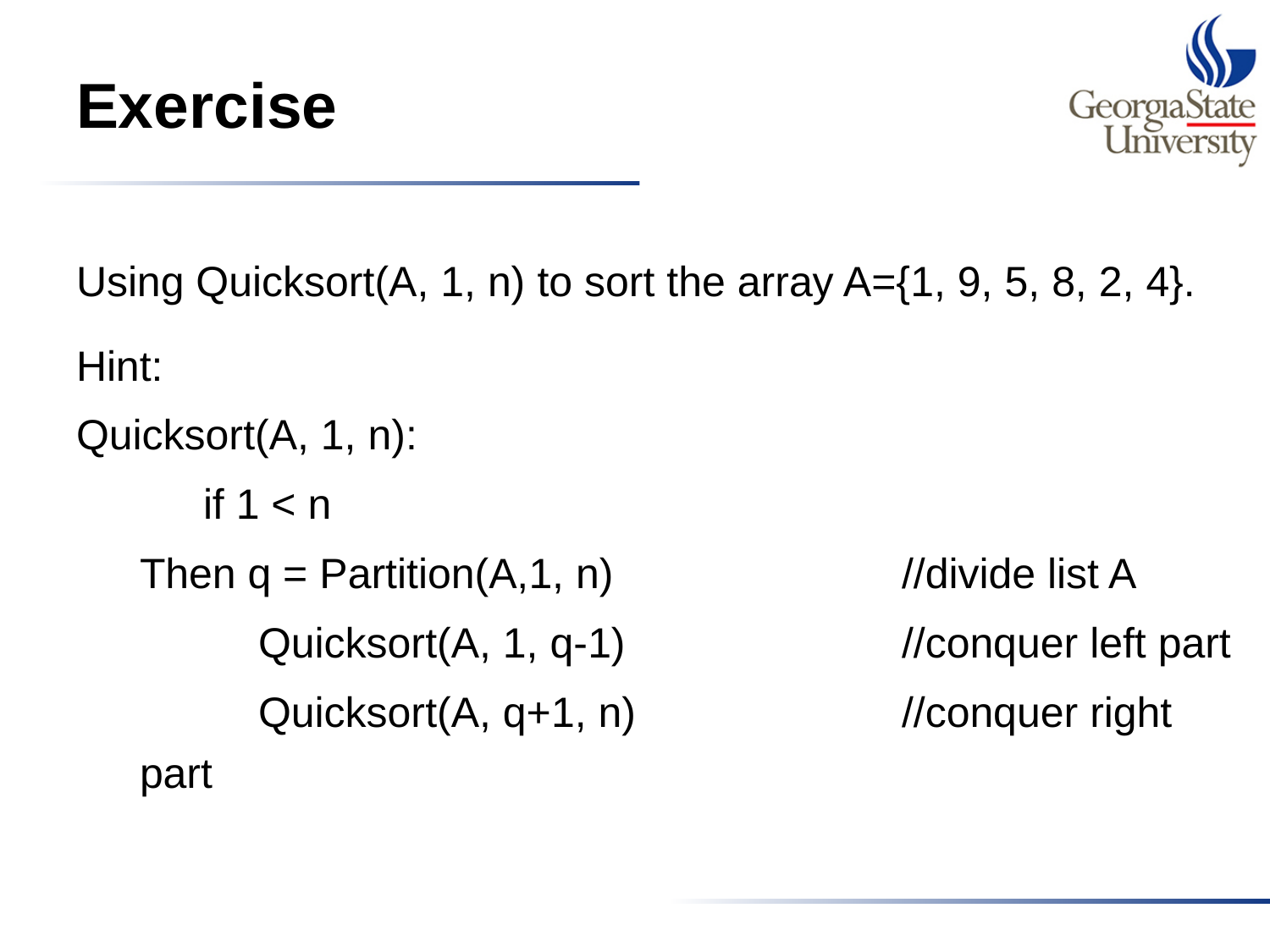

# Exercise
Using Quicksort(A, 1, n) to sort the array A={1, 9, 5, 8, 2, 4}.
Hint:
Quicksort(A, 1, n):
	if 1 < n
Then q = Partition(A,1, n)			//divide list A
          Quicksort(A, 1, q-1)			//conquer left part
          Quicksort(A, q+1, n)			//conquer right part